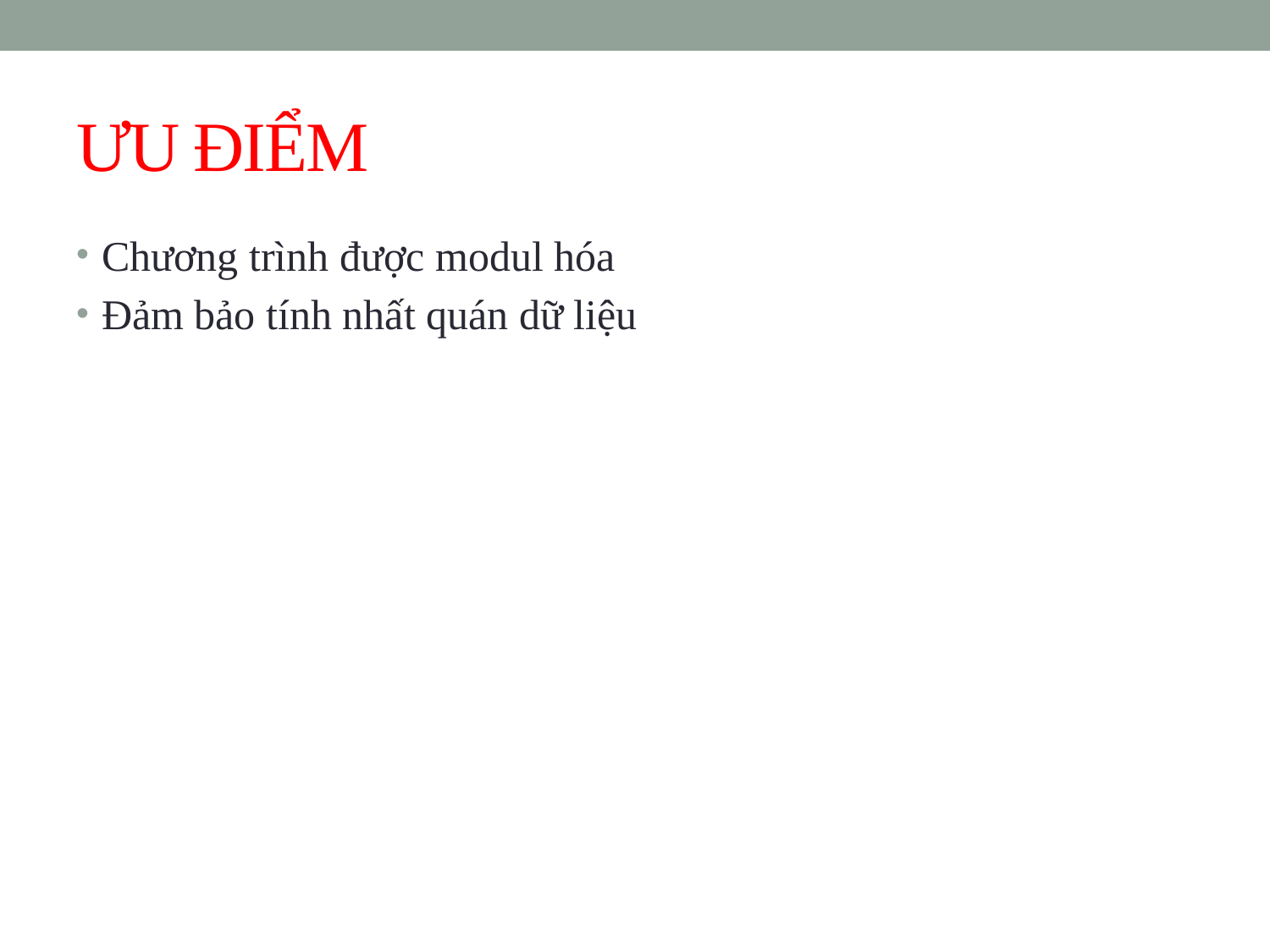

# ƯU ĐIỂM
Chương trình được modul hóa
Đảm bảo tính nhất quán dữ liệu